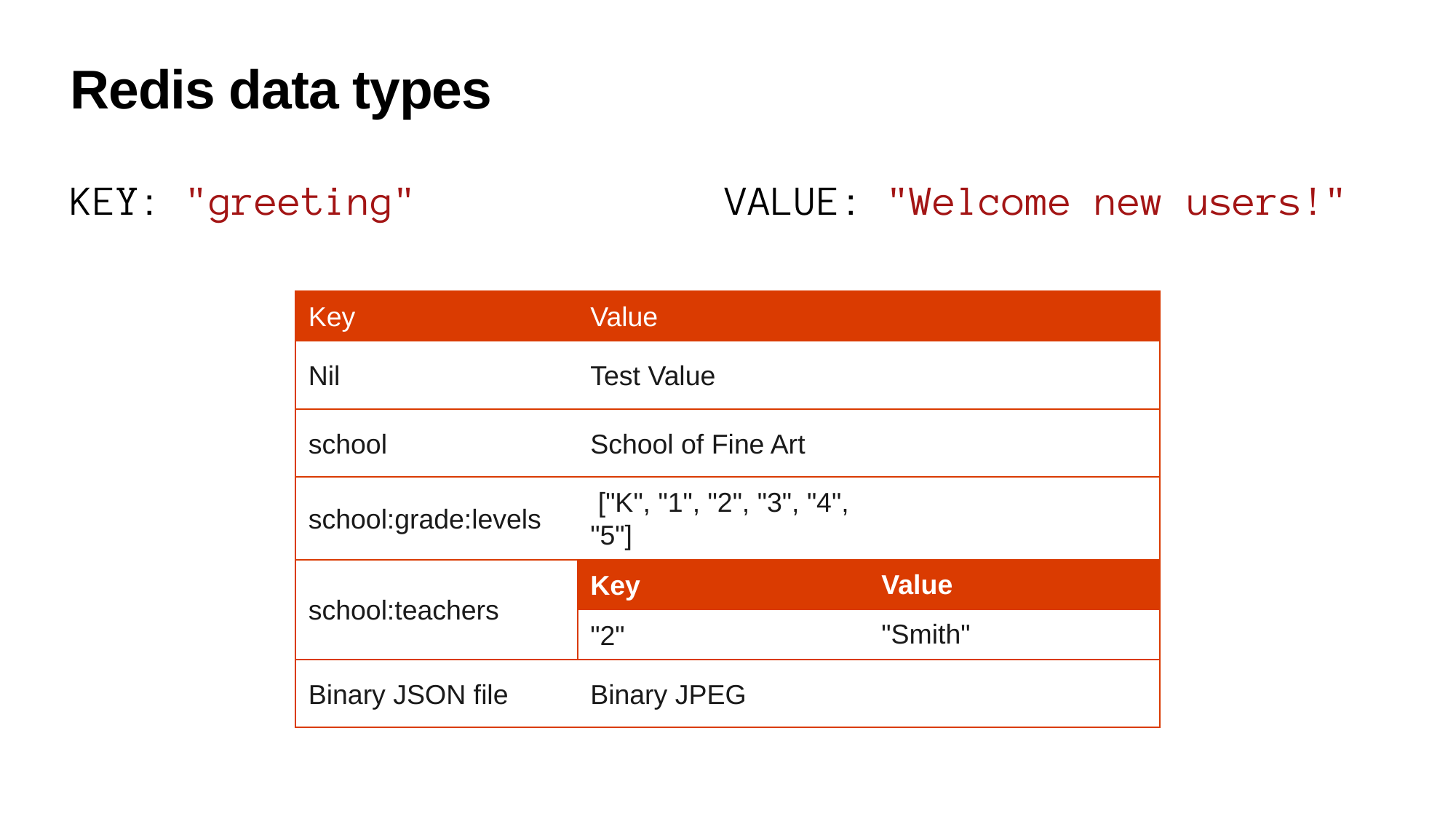

# Redis data types
KEY: "greeting"			VALUE: "Welcome new users!"
| Key | Value |  |
| --- | --- | --- |
| Nil | Test Value |  |
| school | School of Fine Art |  |
| school:grade:levels | ["K", "1", "2", "3", "4", "5"] |  |
| school:teachers | Key | Value |
|  | "2" | "Smith" |
| Binary JSON file | Binary JPEG |  |